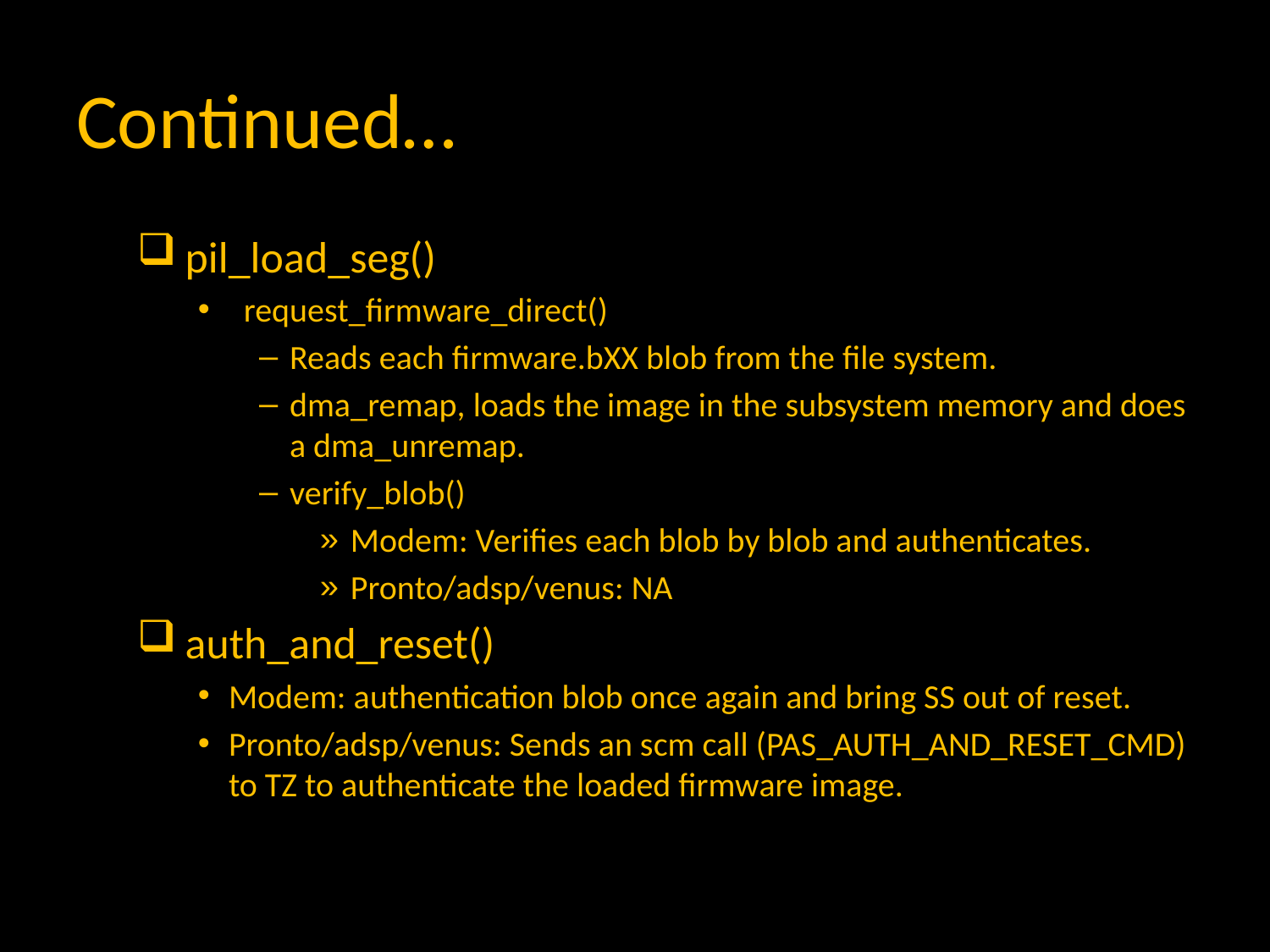

# Continued…
 pil_load_seg()
  request_firmware_direct()
Reads each firmware.bXX blob from the file system.
dma_remap, loads the image in the subsystem memory and does a dma_unremap.
verify_blob()
Modem: Verifies each blob by blob and authenticates.
Pronto/adsp/venus: NA
 auth_and_reset()
Modem: authentication blob once again and bring SS out of reset.
Pronto/adsp/venus: Sends an scm call (PAS_AUTH_AND_RESET_CMD) to TZ to authenticate the loaded firmware image.